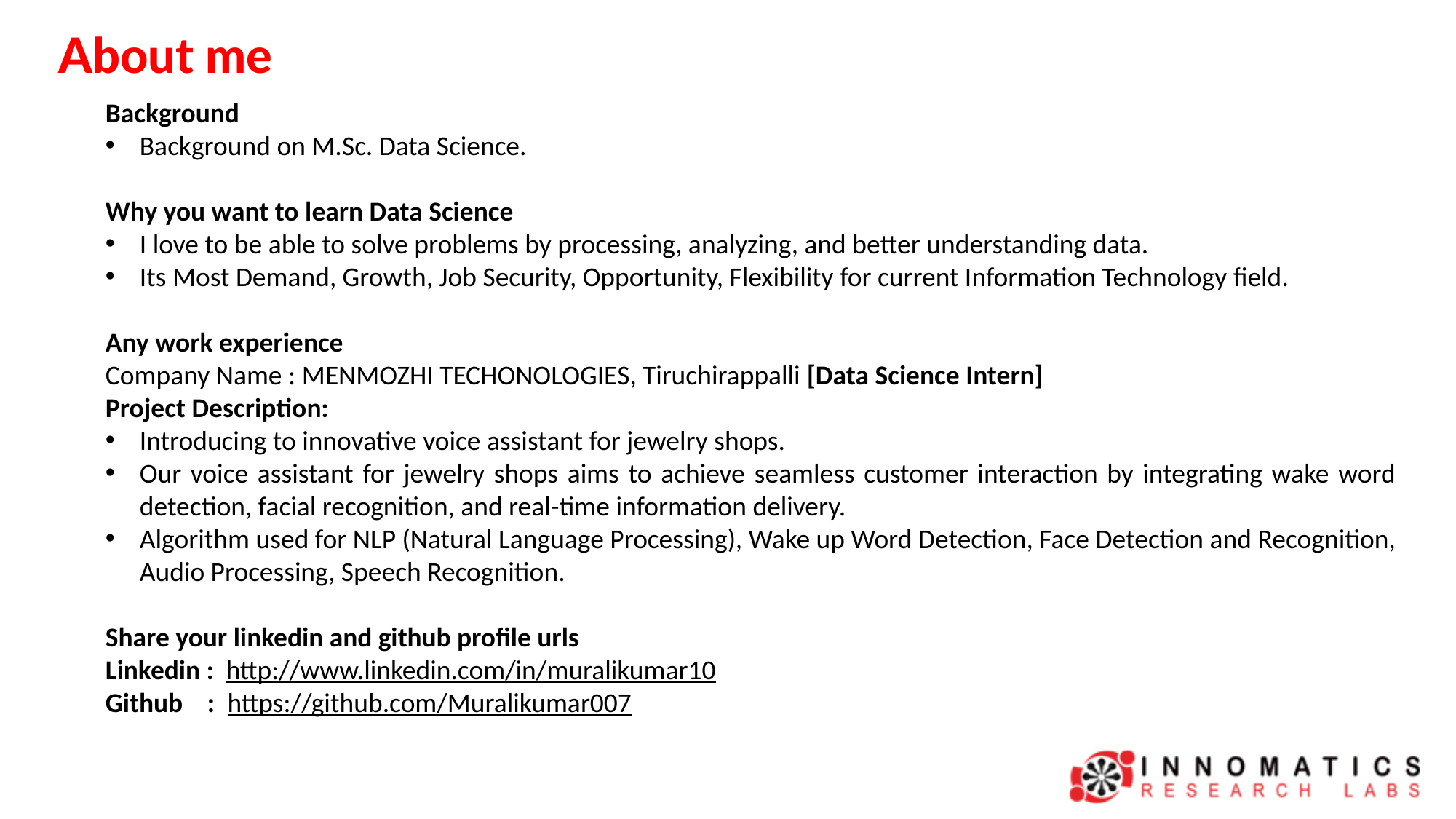

About me
Background
Background on M.Sc. Data Science.

Why you want to learn Data Science
I love to be able to solve problems by processing, analyzing, and better understanding data.
Its Most Demand, Growth, Job Security, Opportunity, Flexibility for current Information Technology field.

Any work experience
Company Name : MENMOZHI TECHONOLOGIES, Tiruchirappalli [Data Science Intern]
Project Description:
Introducing to innovative voice assistant for jewelry shops.
Our voice assistant for jewelry shops aims to achieve seamless customer interaction by integrating wake word detection, facial recognition, and real-time information delivery.
Algorithm used for NLP (Natural Language Processing), Wake up Word Detection, Face Detection and Recognition, Audio Processing, Speech Recognition.

Share your linkedin and github profile urls
Linkedin :  http://www.linkedin.com/in/muralikumar10
Github    :  https://github.com/Muralikumar007